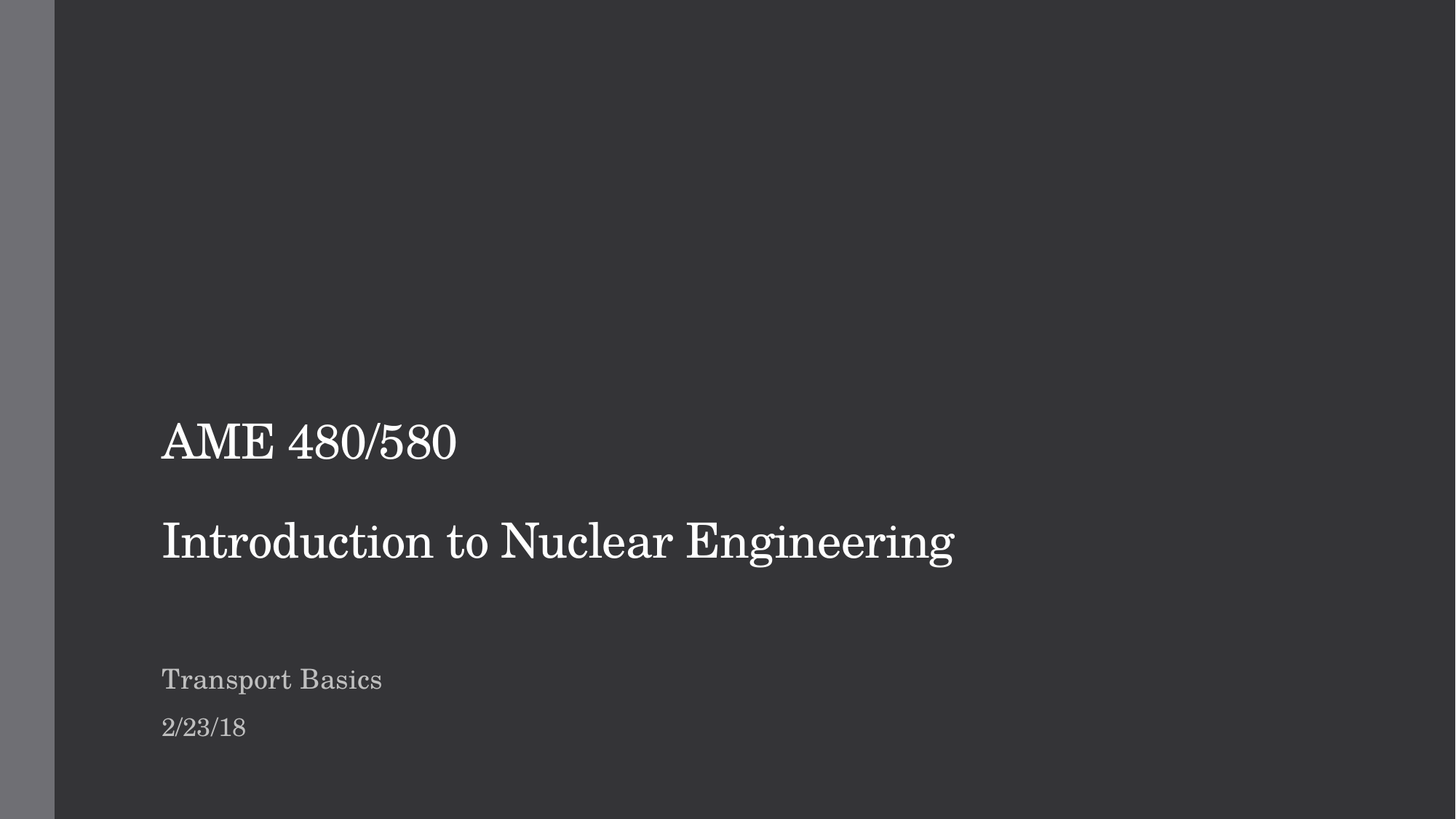

# AME 480/580 Introduction to Nuclear Engineering

Transport Basics
2/23/18